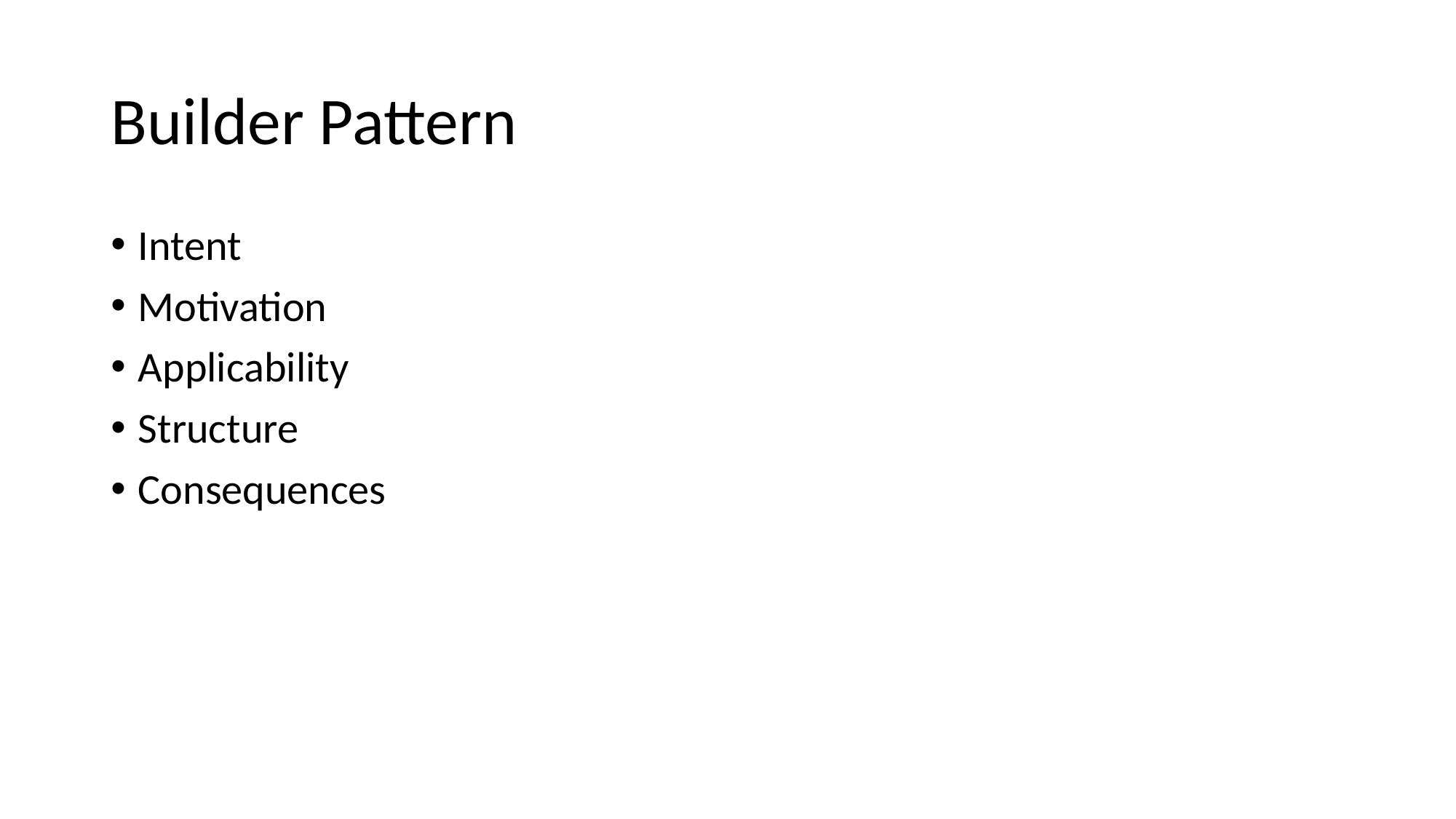

# Builder Pattern
Intent
Motivation
Applicability
Structure
Consequences